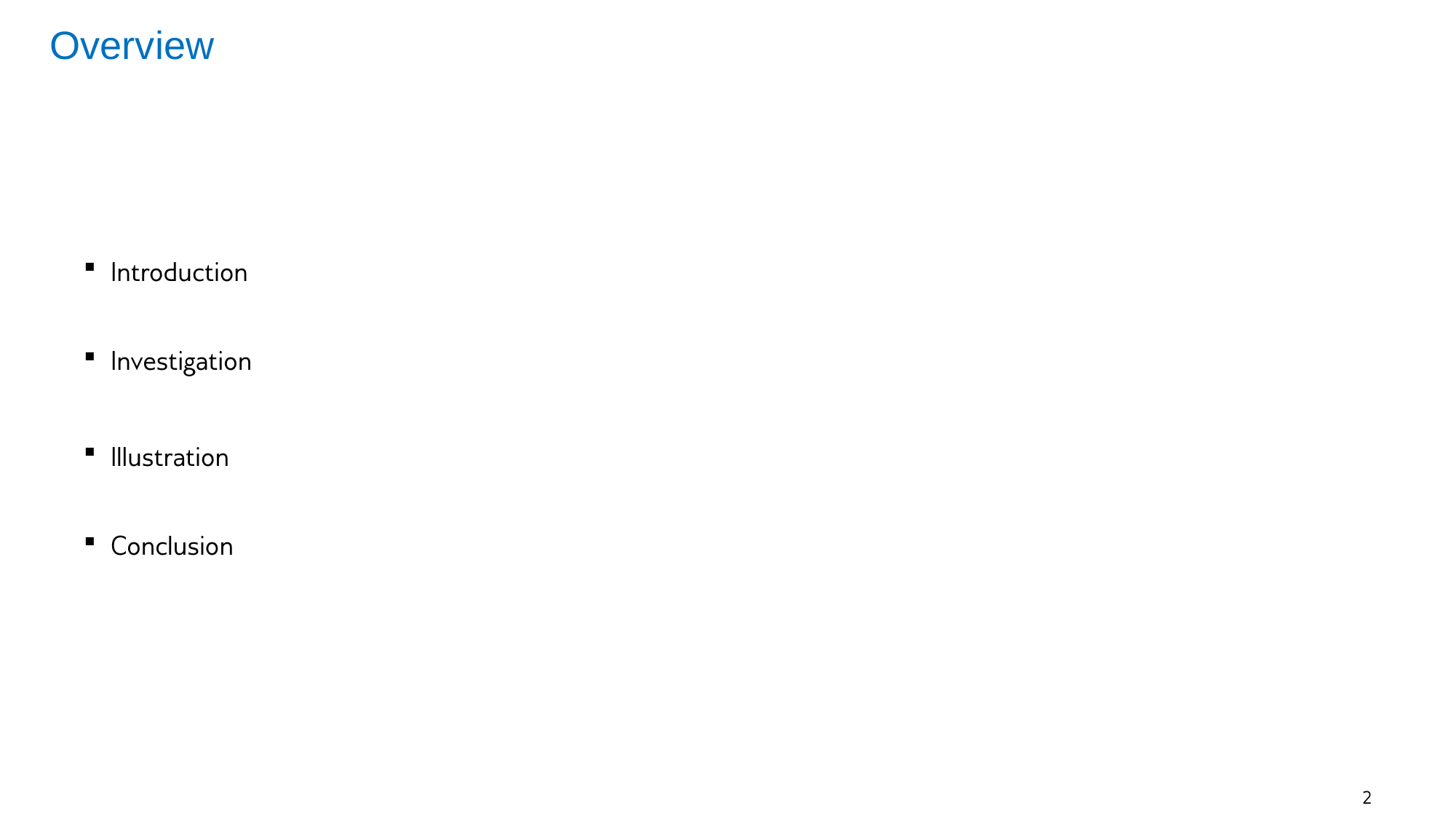

# Overview
Introduction

Investigation

Illustration

Conclusion
2